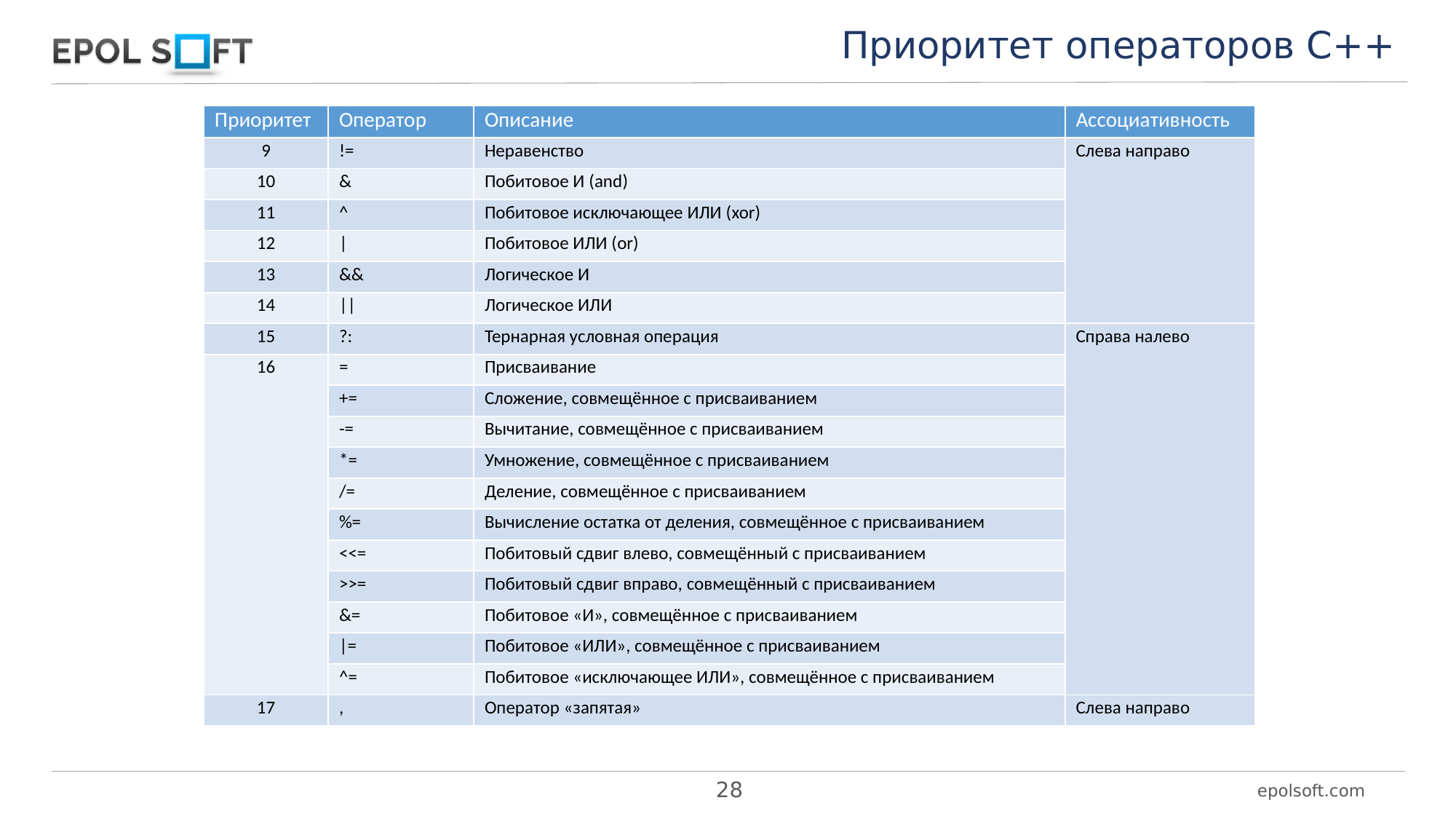

Приоритет операторов С++
| Приоритет | Оператор | Описание | Ассоциативность |
| --- | --- | --- | --- |
| 9 | != | Неравенство | Слева направо |
| 10 | & | Побитовое И (and) |  |
| 11 | ^ | Побитовое исключающее ИЛИ (xor) |  |
| 12 | | | Побитовое ИЛИ (or) |  |
| 13 | && | Логическое И |  |
| 14 | || | Логическое ИЛИ |  |
| 15 | ?: | Тернарная условная операция | Справа налево |
| 16 | = | Присваивание |  |
|  | += | Сложение, совмещённое с присваиванием |  |
|  | -= | Вычитание, совмещённое с присваиванием |  |
|  | \*= | Умножение, совмещённое с присваиванием |  |
|  | /= | Деление, совмещённое с присваиванием |  |
|  | %= | Вычисление остатка от деления, совмещённое с присваиванием |  |
|  | <<= | Побитовый сдвиг влево, совмещённый с присваиванием |  |
|  | >>= | Побитовый сдвиг вправо, совмещённый с присваиванием |  |
|  | &= | Побитовое «И», совмещённое с присваиванием |  |
|  | |= | Побитовое «ИЛИ», совмещённое с присваиванием |  |
|  | ^= | Побитовое «исключающее ИЛИ», совмещённое с присваиванием |  |
| 17 | , | Оператор «запятая» | Слева направо |
28